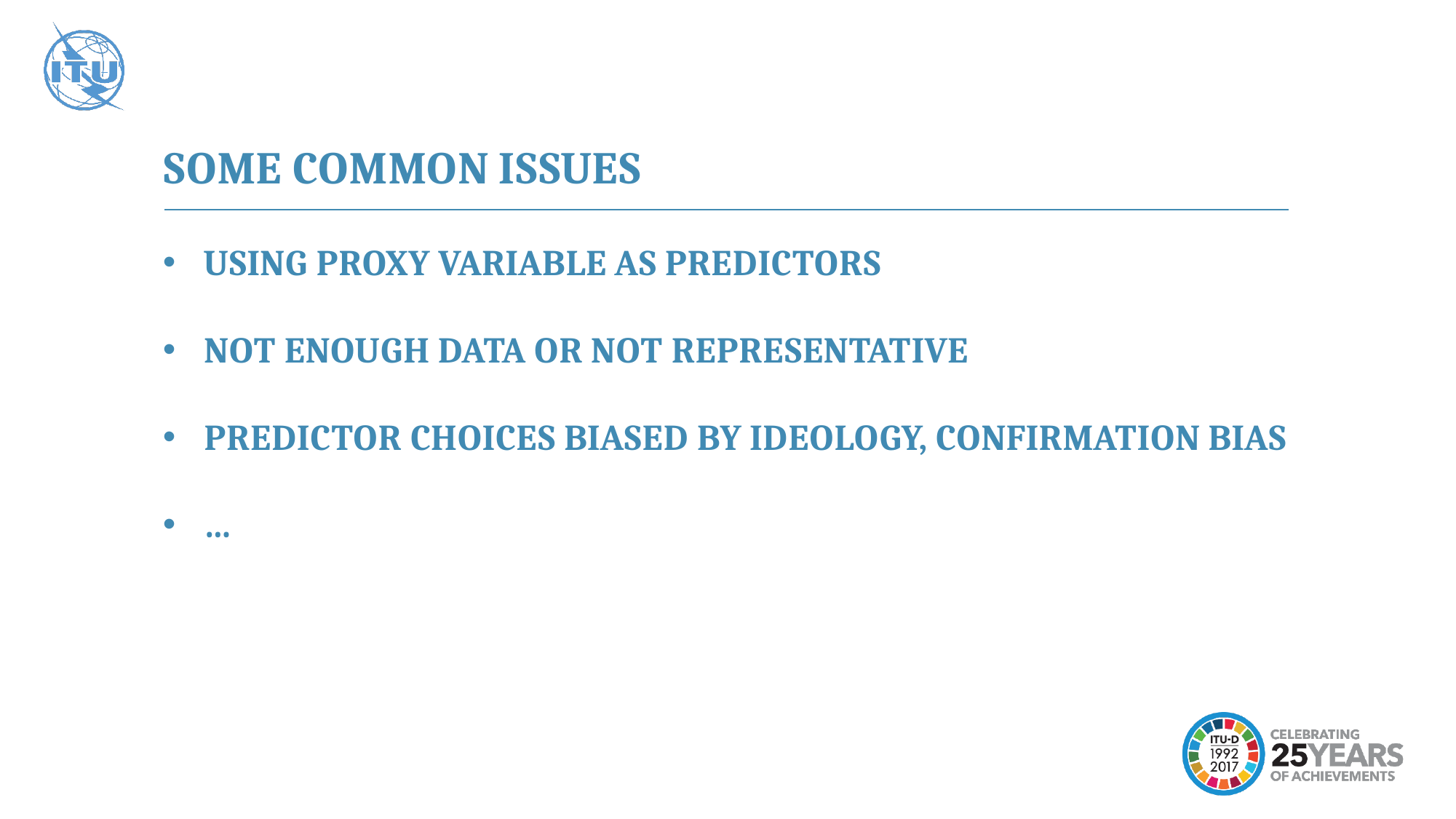

SOME COMMON ISSUES
USING PROXY VARIABLE AS PREDICTORS
NOT ENOUGH DATA OR NOT REPRESENTATIVE
PREDICTOR CHOICES BIASED BY IDEOLOGY, CONFIRMATION BIAS
…